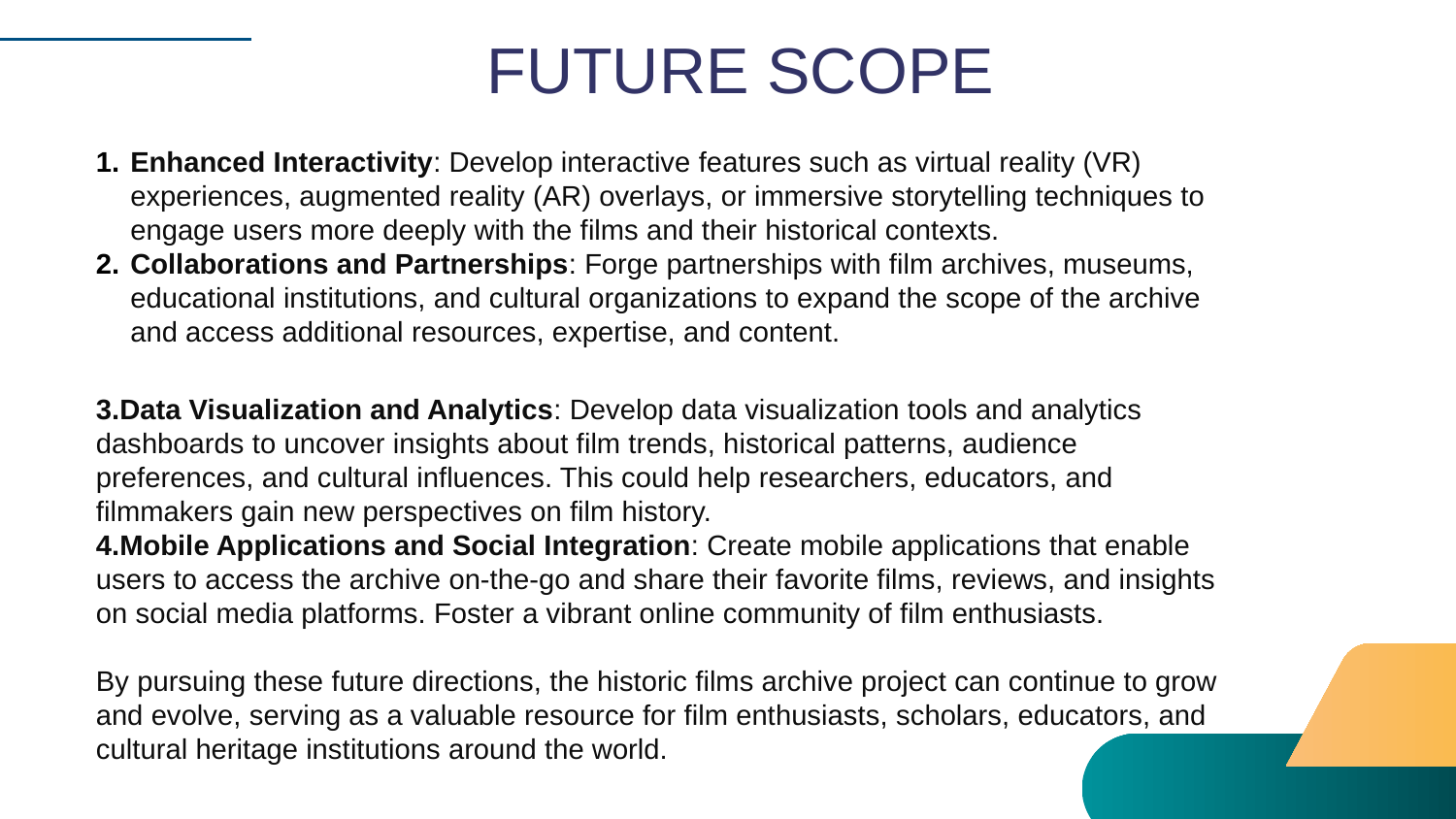

# FUTURE SCOPE
Enhanced Interactivity: Develop interactive features such as virtual reality (VR) experiences, augmented reality (AR) overlays, or immersive storytelling techniques to engage users more deeply with the films and their historical contexts.
Collaborations and Partnerships: Forge partnerships with film archives, museums, educational institutions, and cultural organizations to expand the scope of the archive and access additional resources, expertise, and content.
3.Data Visualization and Analytics: Develop data visualization tools and analytics dashboards to uncover insights about film trends, historical patterns, audience preferences, and cultural influences. This could help researchers, educators, and filmmakers gain new perspectives on film history.
4.Mobile Applications and Social Integration: Create mobile applications that enable users to access the archive on-the-go and share their favorite films, reviews, and insights on social media platforms. Foster a vibrant online community of film enthusiasts.

By pursuing these future directions, the historic films archive project can continue to grow and evolve, serving as a valuable resource for film enthusiasts, scholars, educators, and cultural heritage institutions around the world.